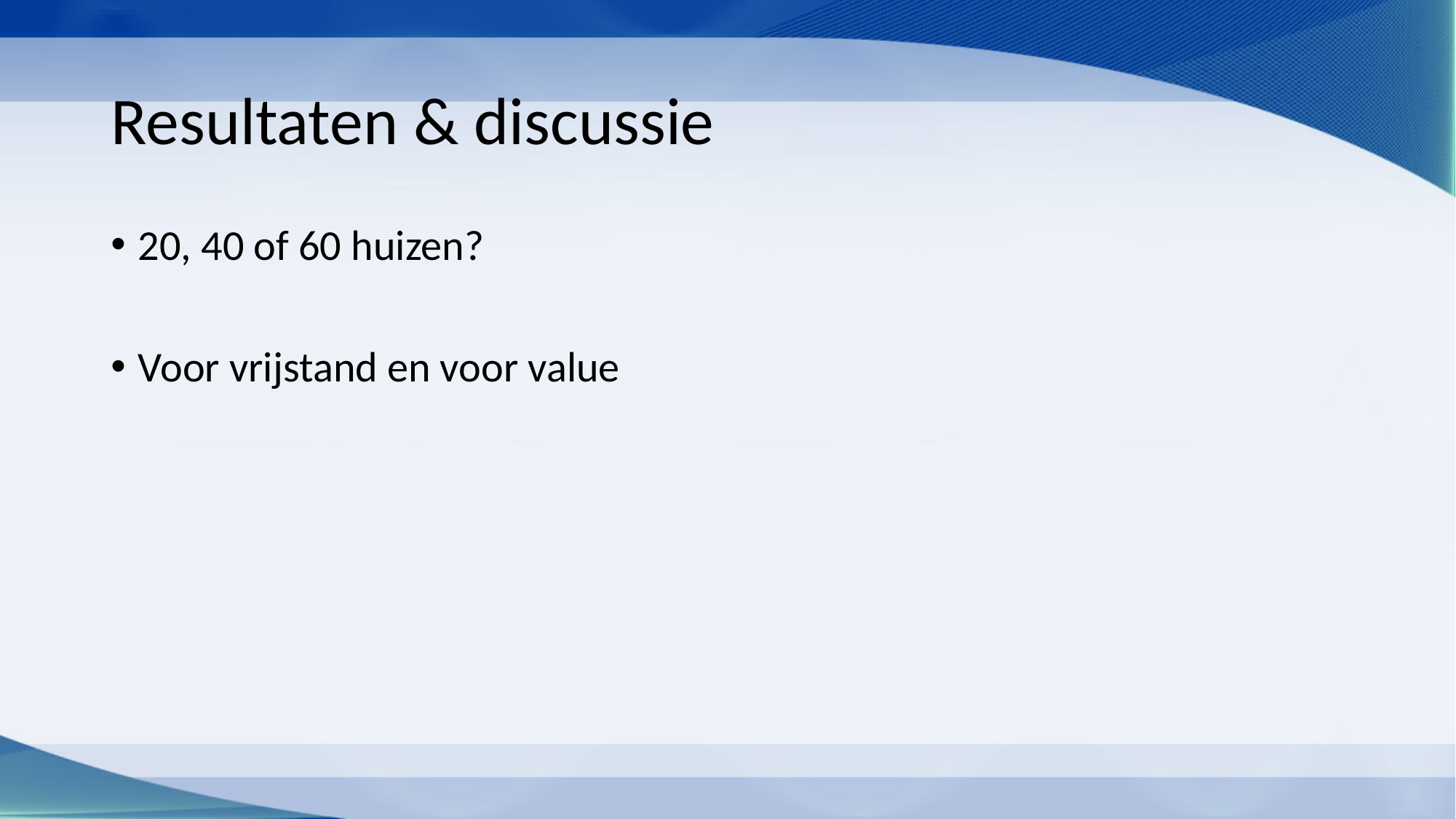

# Resultaten & discussie
20, 40 of 60 huizen?

Voor vrijstand en voor value